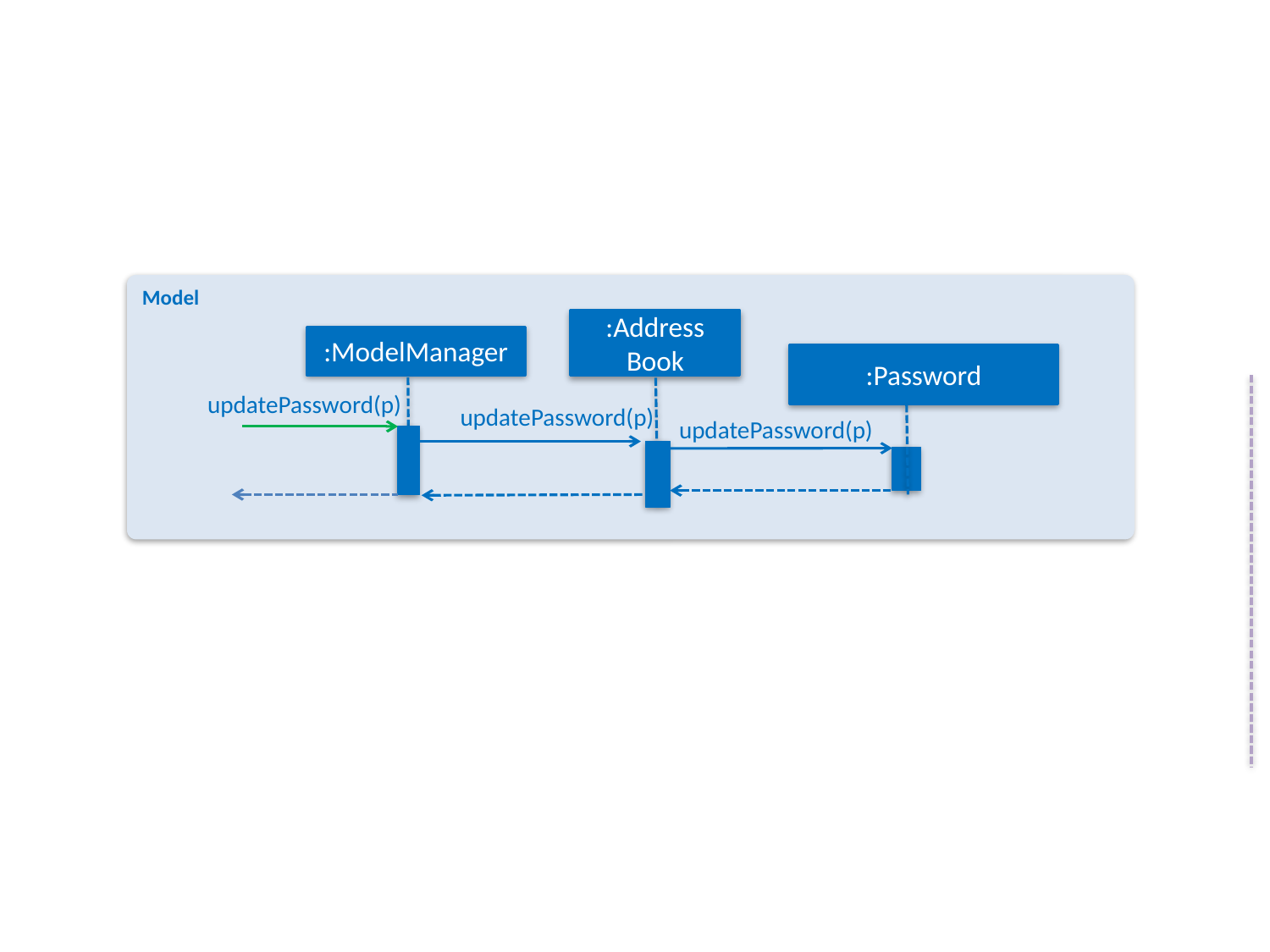

Model
:Address
Book
:ModelManager
:Password
updatePassword(p)
updatePassword(p)
updatePassword(p)